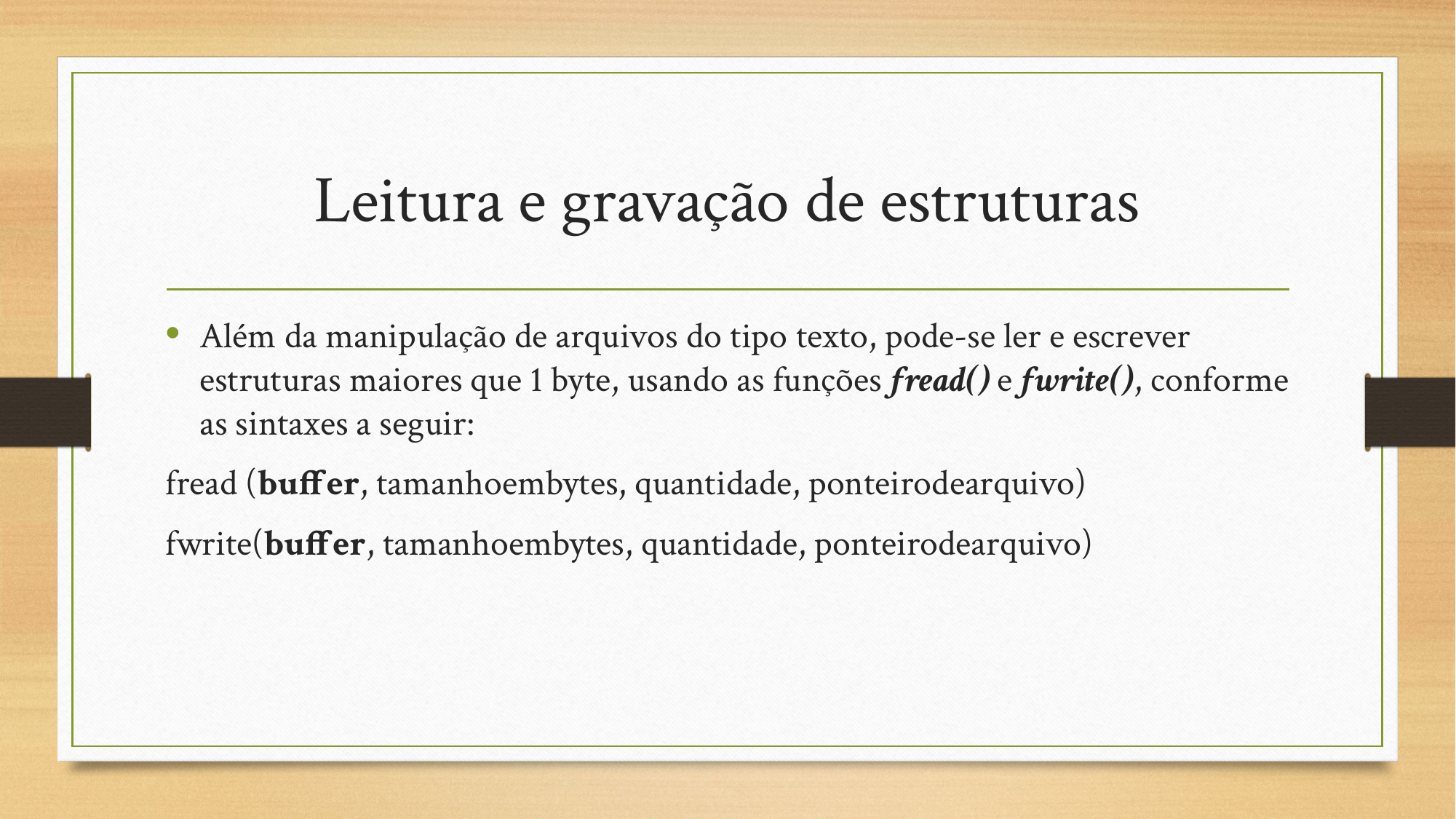

# Leitura e gravação de estruturas
Além da manipulação de arquivos do tipo texto, pode-se ler e escrever estruturas maiores que 1 byte, usando as funções fread() e fwrite(), conforme as sintaxes a seguir:
fread (buffer, tamanhoembytes, quantidade, ponteirodearquivo)
fwrite(buffer, tamanhoembytes, quantidade, ponteirodearquivo)